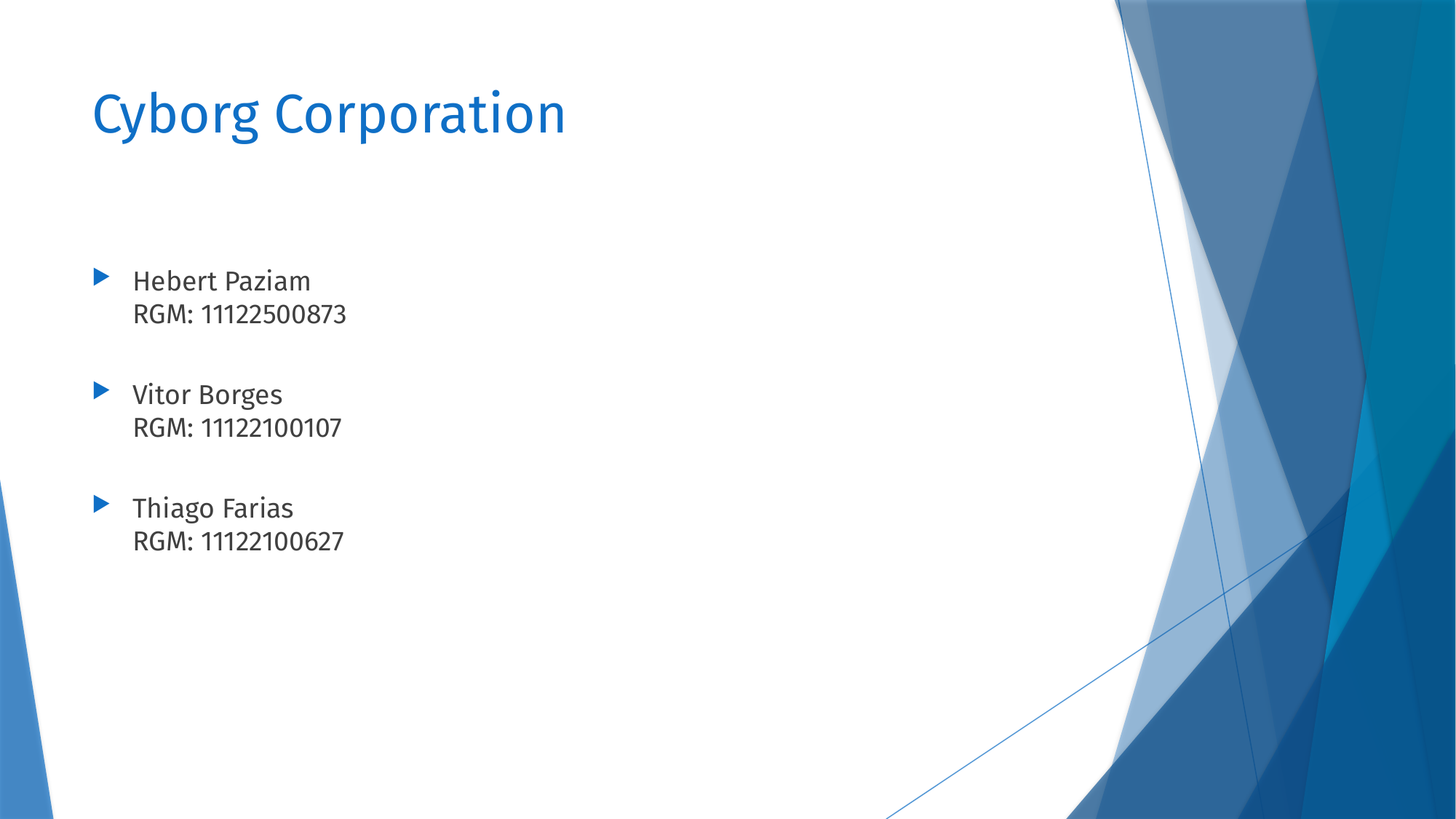

# Cyborg Corporation
Hebert Paziam
RGM: 11122500873
Vitor Borges
RGM: 11122100107
Thiago Farias
RGM: 11122100627